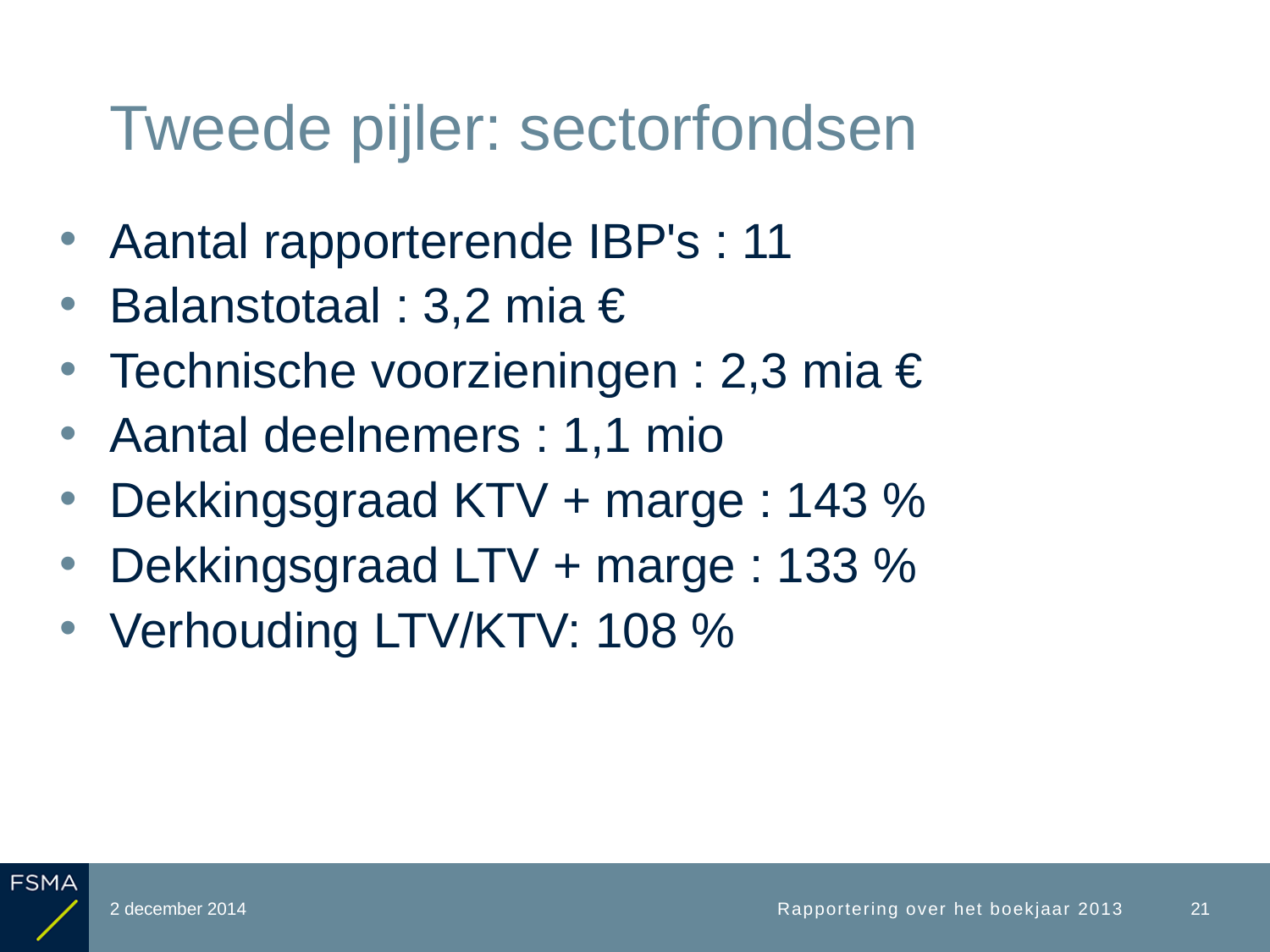

# Tweede pijler: sectorfondsen
Aantal rapporterende IBP's : 11
Balanstotaal : 3,2 mia €
Technische voorzieningen : 2,3 mia €
Aantal deelnemers : 1,1 mio
Dekkingsgraad KTV + marge : 143 %
Dekkingsgraad LTV + marge : 133 %
Verhouding LTV/KTV: 108 %
2 december 2014
Rapportering over het boekjaar 2013
21